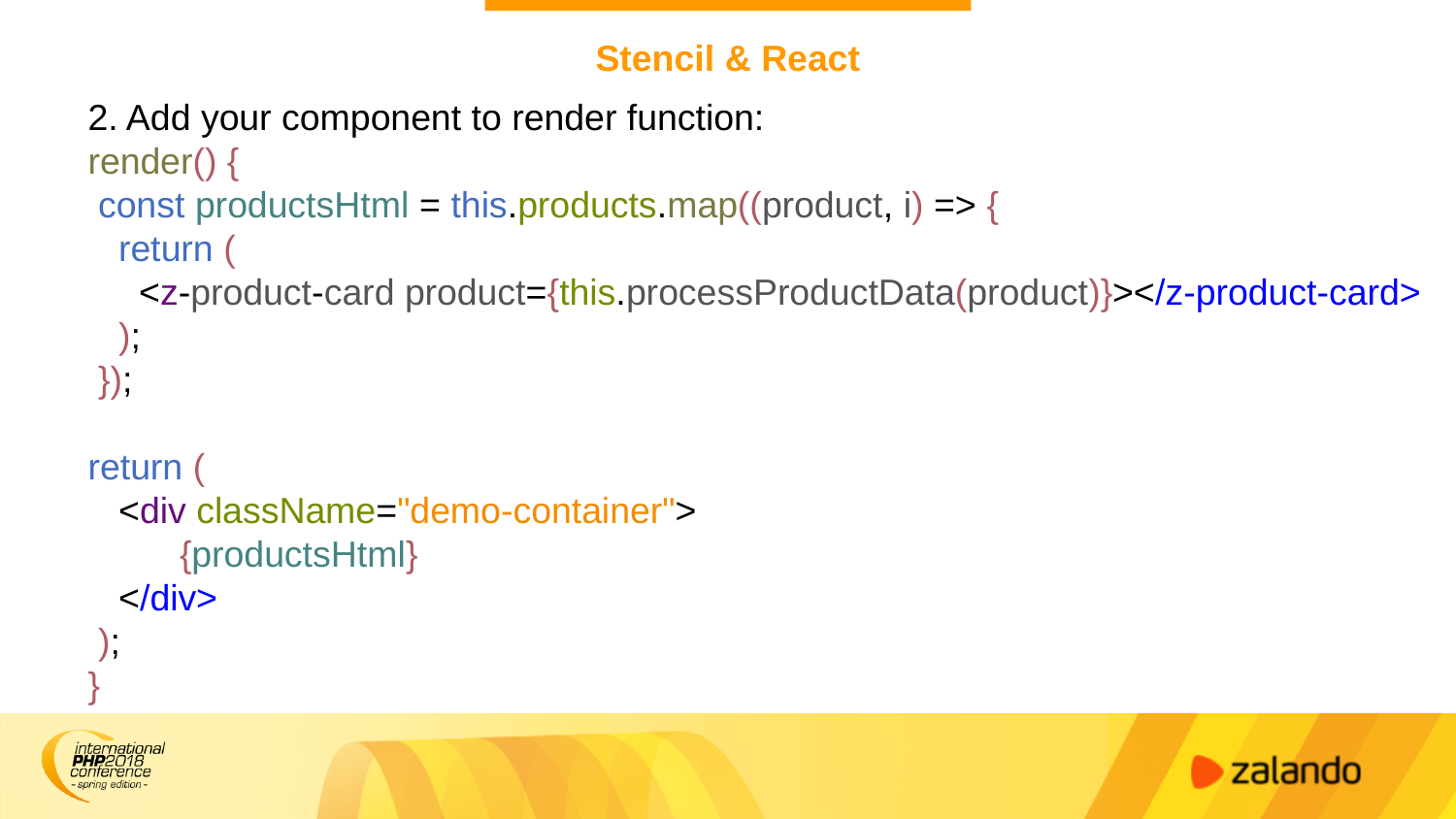

# Stencil & React
2. Add your component to render function:
render() {
 const productsHtml = this.products.map((product, i) => {
   return (
     <z-product-card product={this.processProductData(product)}></z-product-card>
   );
 });

return (
   <div className="demo-container">
         {productsHtml}
   </div>
 );
}